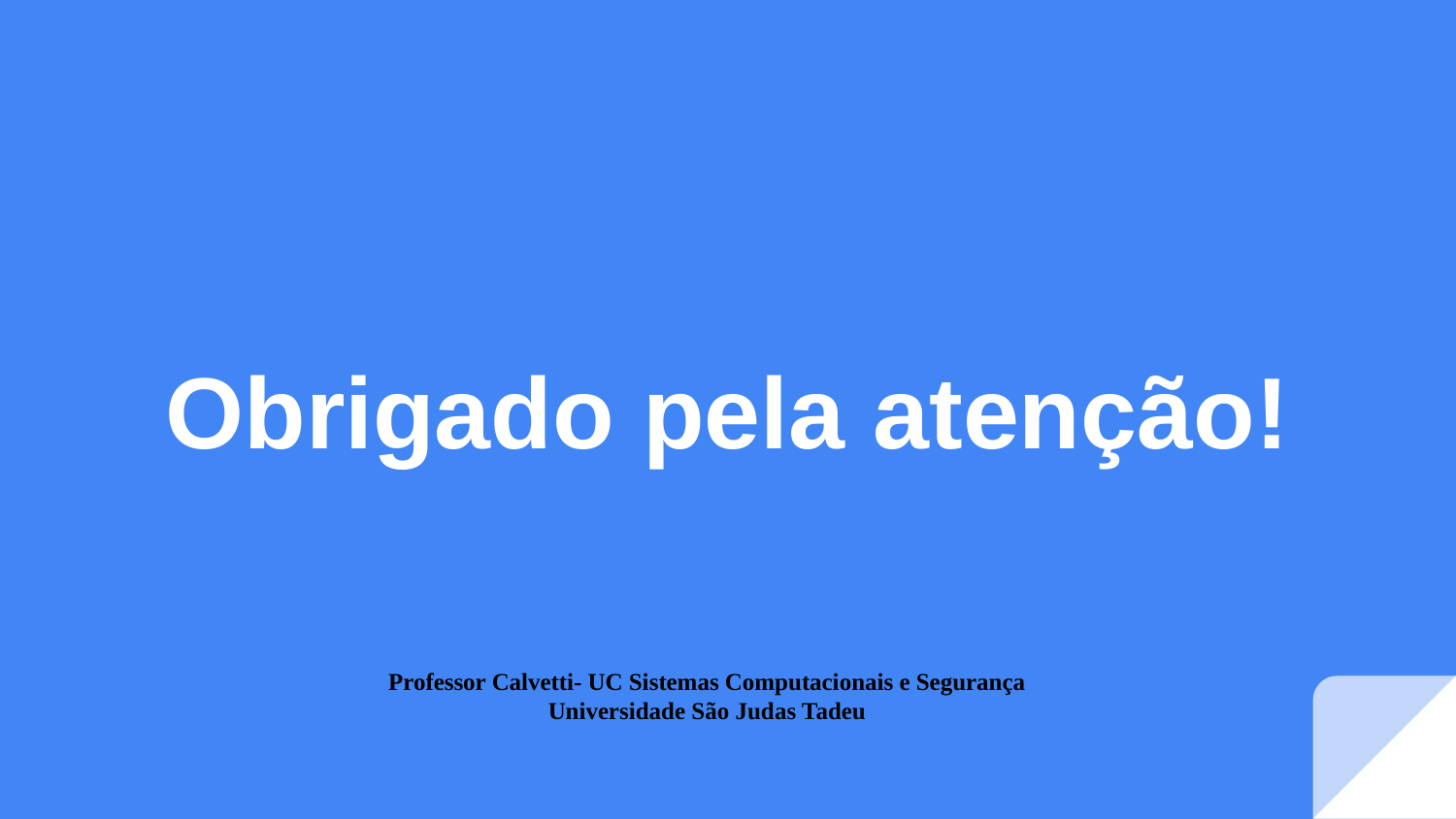

# Obrigado pela atenção!

Professor Calvetti- UC Sistemas Computacionais e Segurança
Universidade São Judas Tadeu